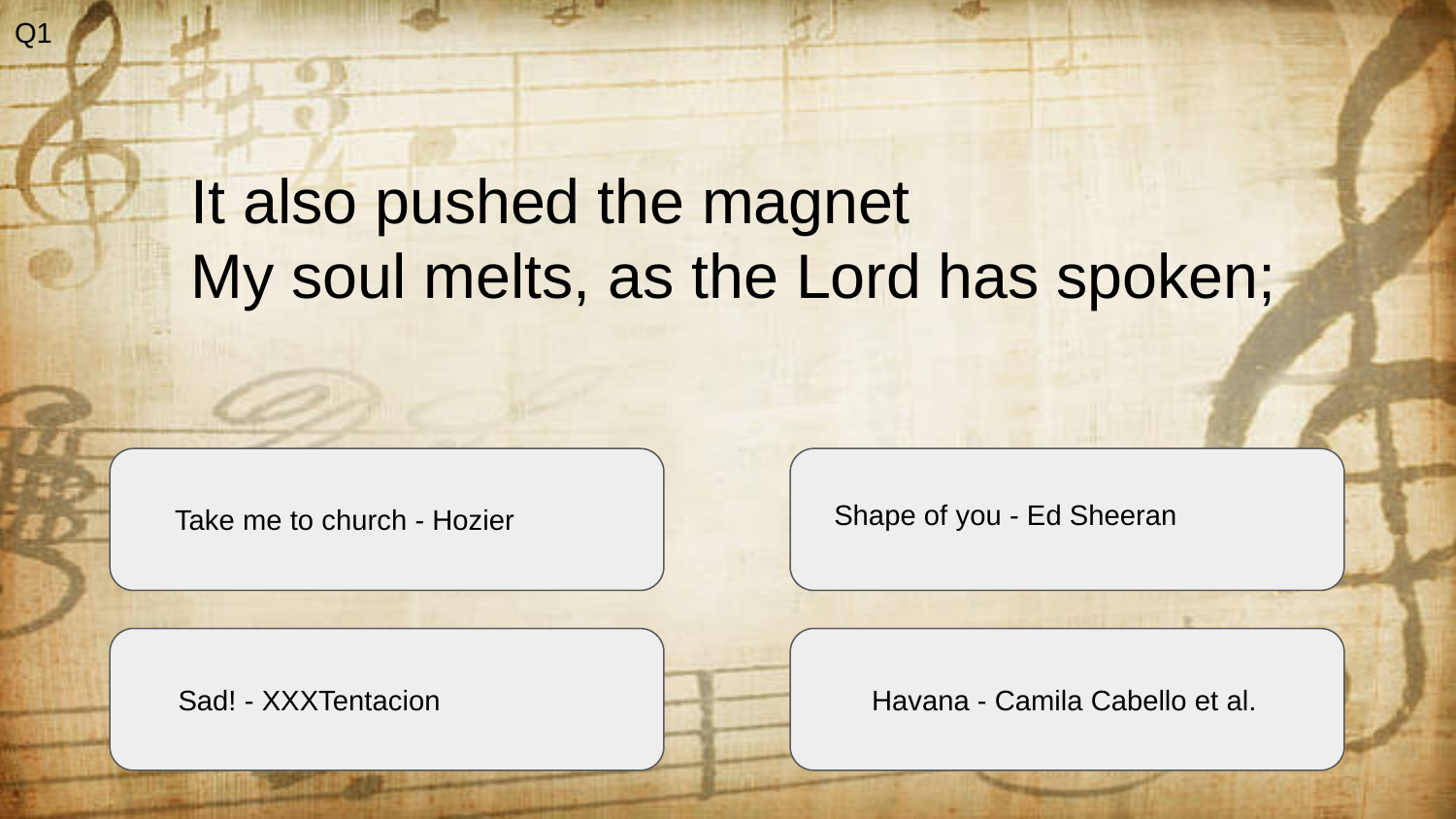

Q1
It also pushed the magnet
My soul melts, as the Lord has spoken;

Shape of you - Ed Sheeran
Take me to church - Hozier

Sad! - XXXTentacion
Havana - Camila Cabello et al.